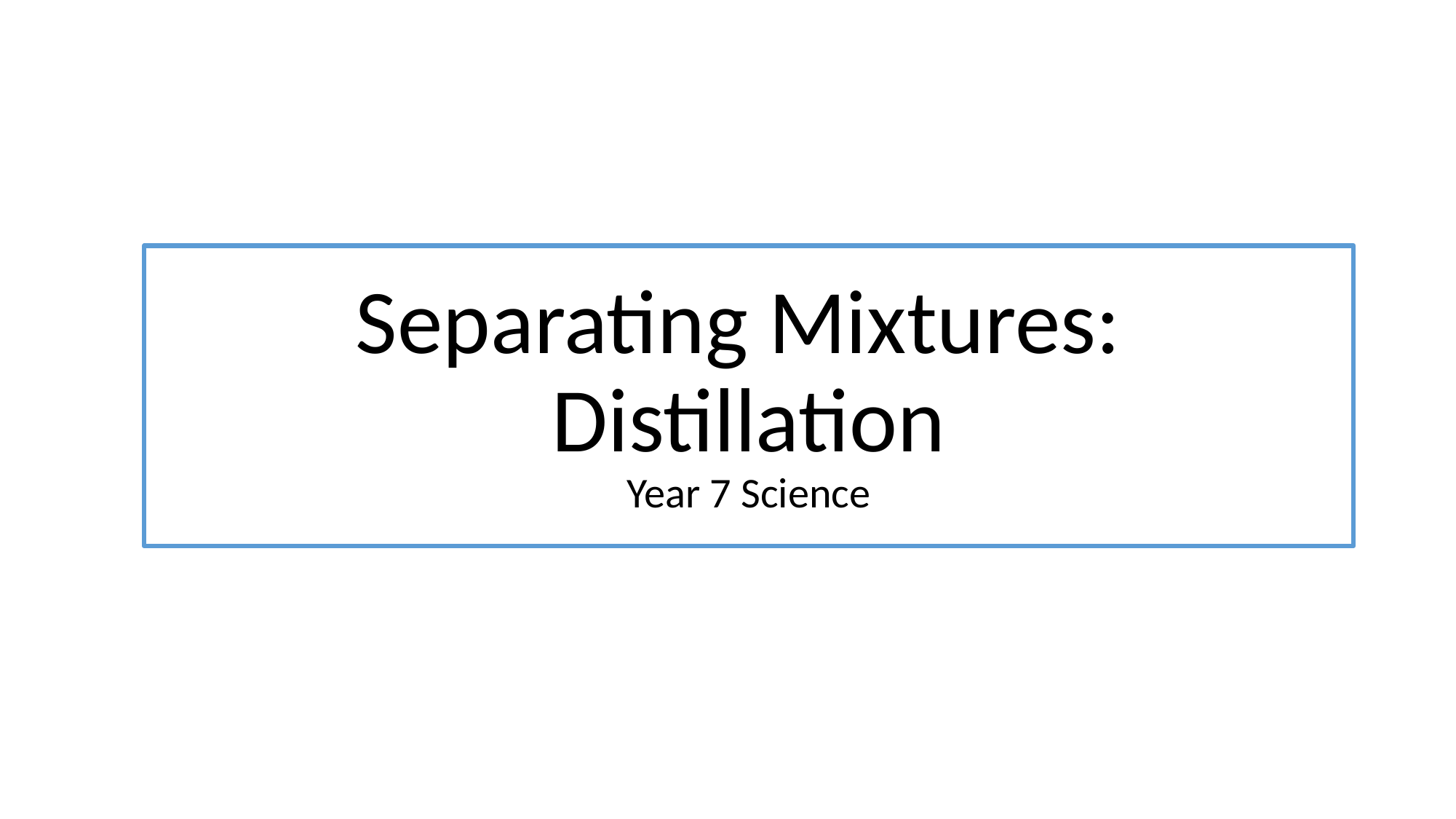

# Separating Mixtures: Distillation Year 7 Science